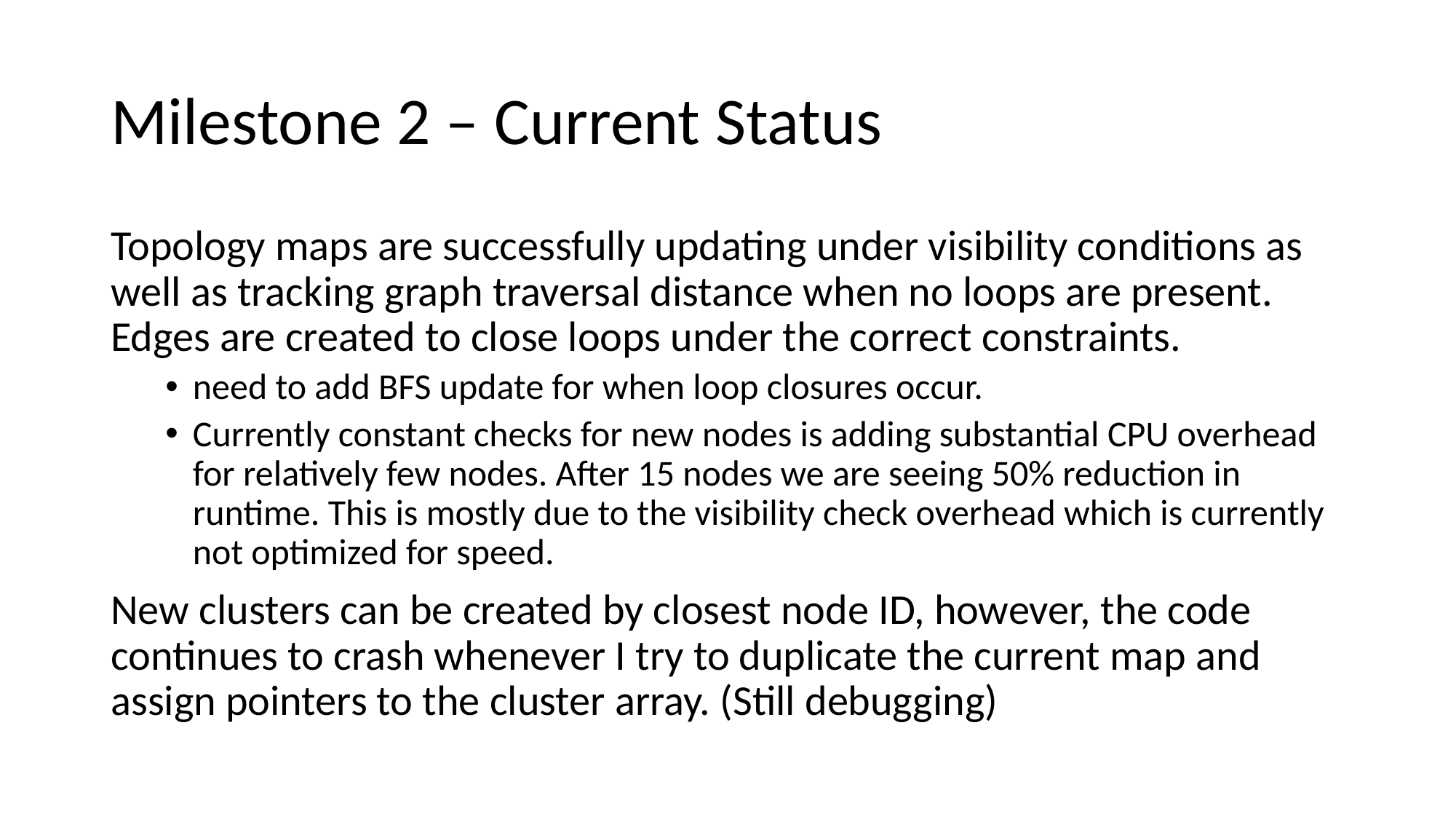

# Milestone 2 – Current Status
Topology maps are successfully updating under visibility conditions as well as tracking graph traversal distance when no loops are present. Edges are created to close loops under the correct constraints.
need to add BFS update for when loop closures occur.
Currently constant checks for new nodes is adding substantial CPU overhead for relatively few nodes. After 15 nodes we are seeing 50% reduction in runtime. This is mostly due to the visibility check overhead which is currently not optimized for speed.
New clusters can be created by closest node ID, however, the code continues to crash whenever I try to duplicate the current map and assign pointers to the cluster array. (Still debugging)